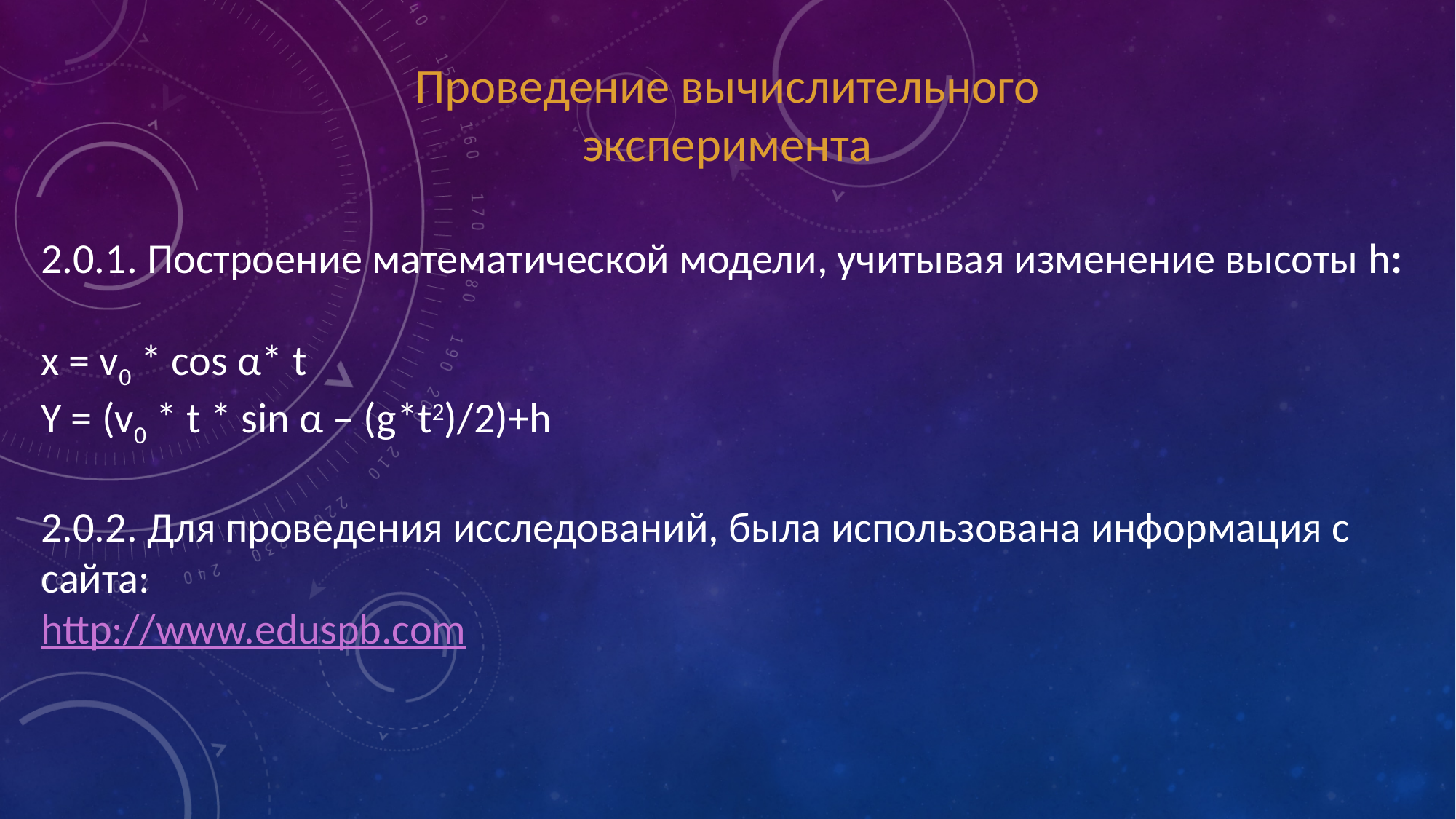

Проведение вычислительного эксперимента
2.0.1. Построение математической модели, учитывая изменение высоты h:
x = v0 * cos α* t
Y = (v0 * t * sin α – (g*t2)/2)+h
2.0.2. Для проведения исследований, была использована информация с сайта:
http://www.eduspb.com